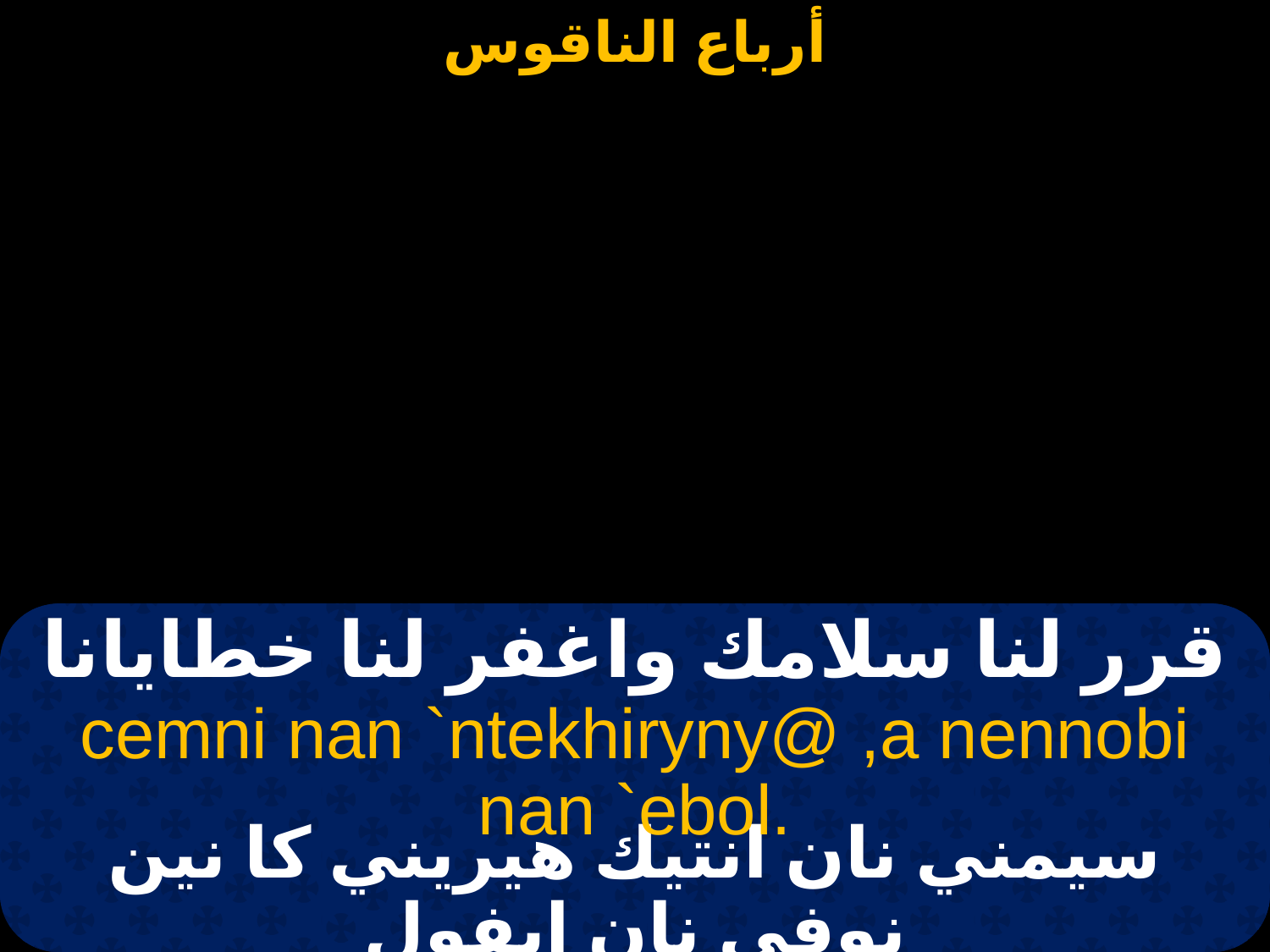

# قرر لنا سلامك واغفر لنا خطايانا
cemni nan `ntekhiryny@ ,a nennobi nan `ebol.
سيمني نان انتيك هيريني كا نين نوفي نان ايفول